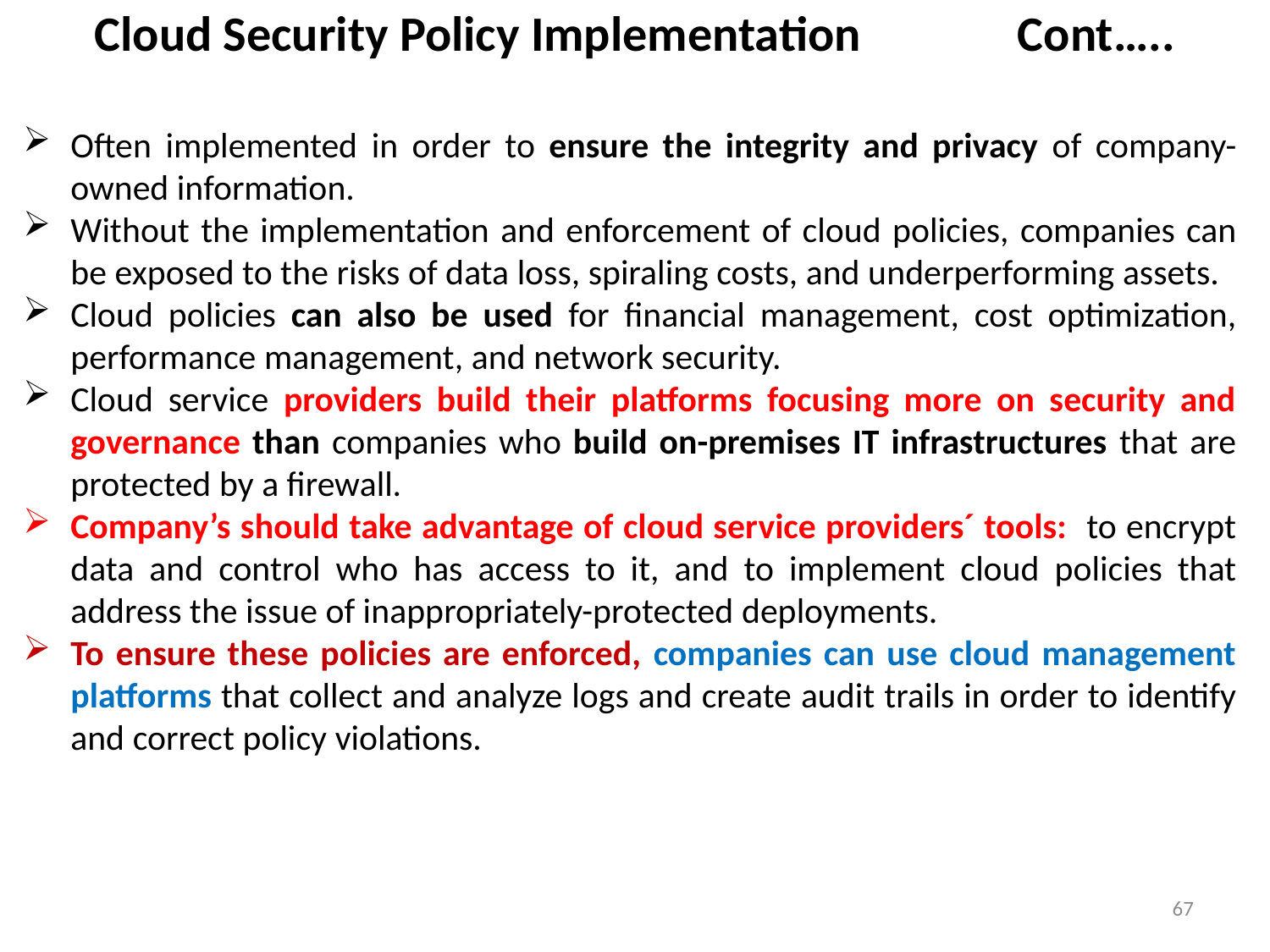

# Cloud Security Policy Implementation              Cont…..
Often implemented in order to ensure the integrity and privacy of company-owned information.
Without the implementation and enforcement of cloud policies, companies can be exposed to the risks of data loss, spiraling costs, and underperforming assets.
Cloud policies can also be used for financial management, cost optimization, performance management, and network security.
Cloud service providers build their platforms focusing more on security and governance than companies who build on-premises IT infrastructures that are protected by a firewall.
Company’s should take advantage of cloud service providers´ tools:  to encrypt data and control who has access to it, and to implement cloud policies that address the issue of inappropriately-protected deployments.
To ensure these policies are enforced, companies can use cloud management platforms that collect and analyze logs and create audit trails in order to identify and correct policy violations.
67